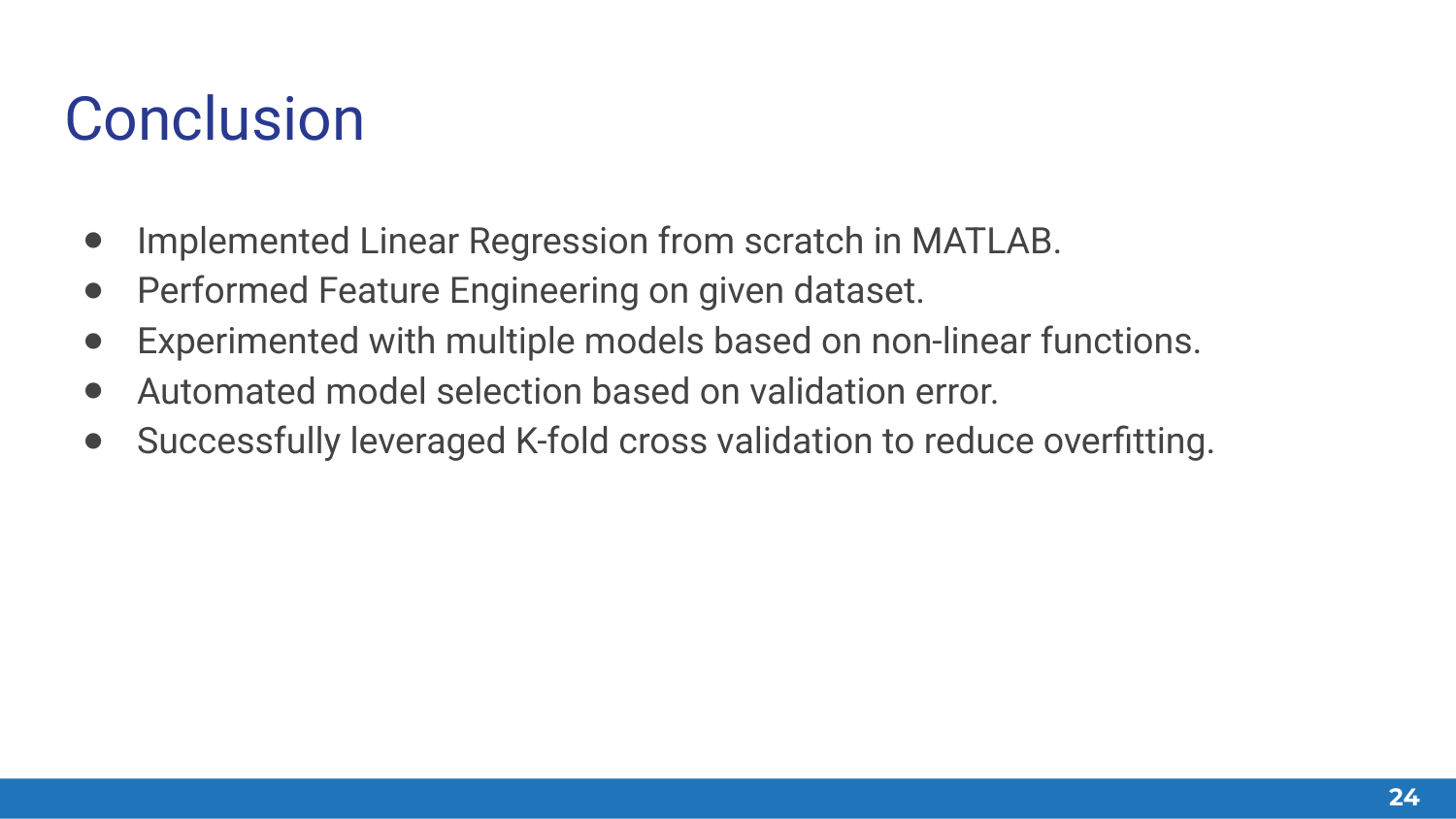

# Conclusion
Implemented Linear Regression from scratch in MATLAB.
Performed Feature Engineering on given dataset.
Experimented with multiple models based on non-linear functions.
Automated model selection based on validation error.
Successfully leveraged K-fold cross validation to reduce overfitting.
24